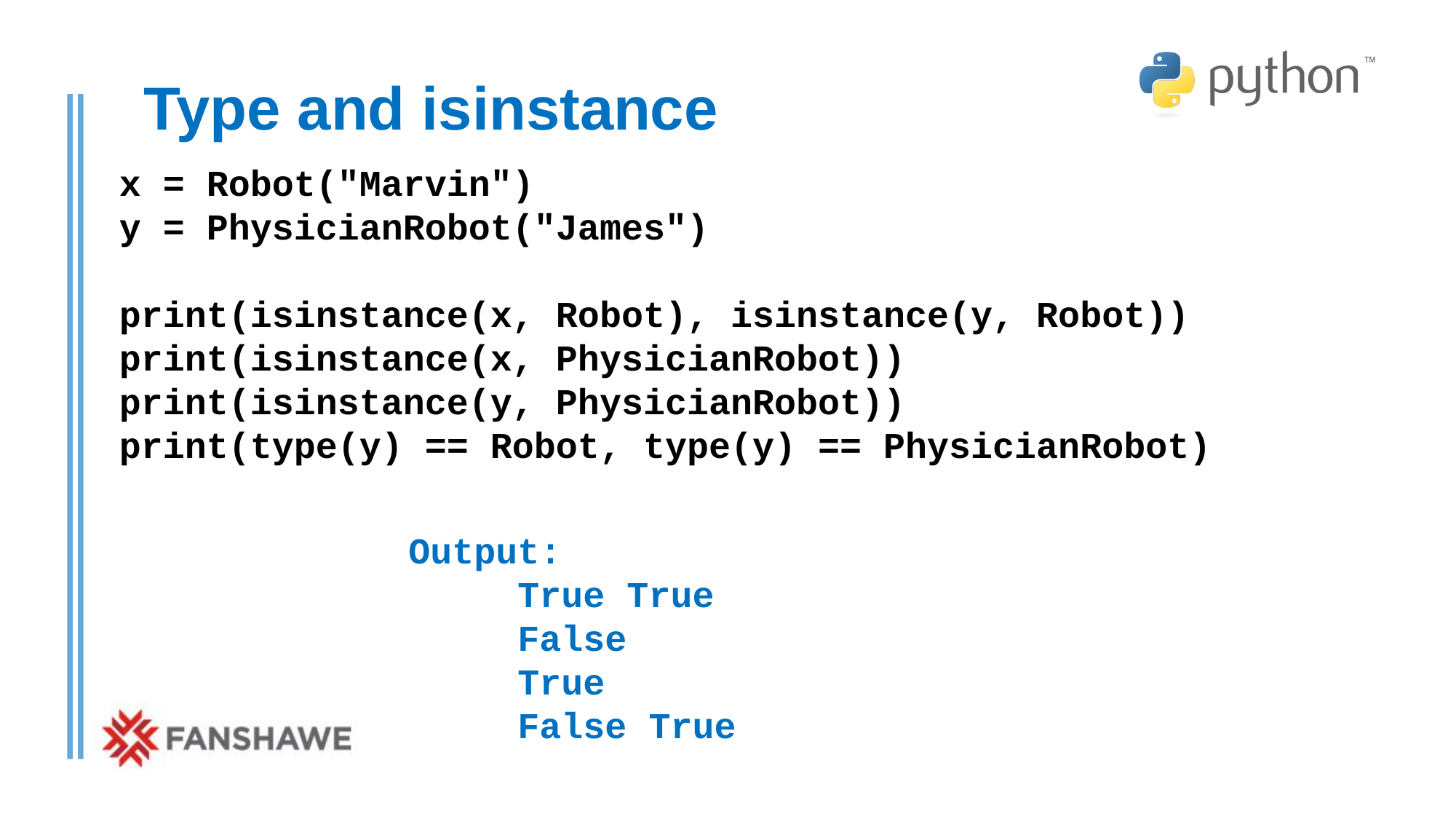

# Type and isinstance
x = Robot("Marvin")
y = PhysicianRobot("James")

print(isinstance(x, Robot), isinstance(y, Robot))
print(isinstance(x, PhysicianRobot))
print(isinstance(y, PhysicianRobot))
print(type(y) == Robot, type(y) == PhysicianRobot)

Output:
True True
False
True
False True